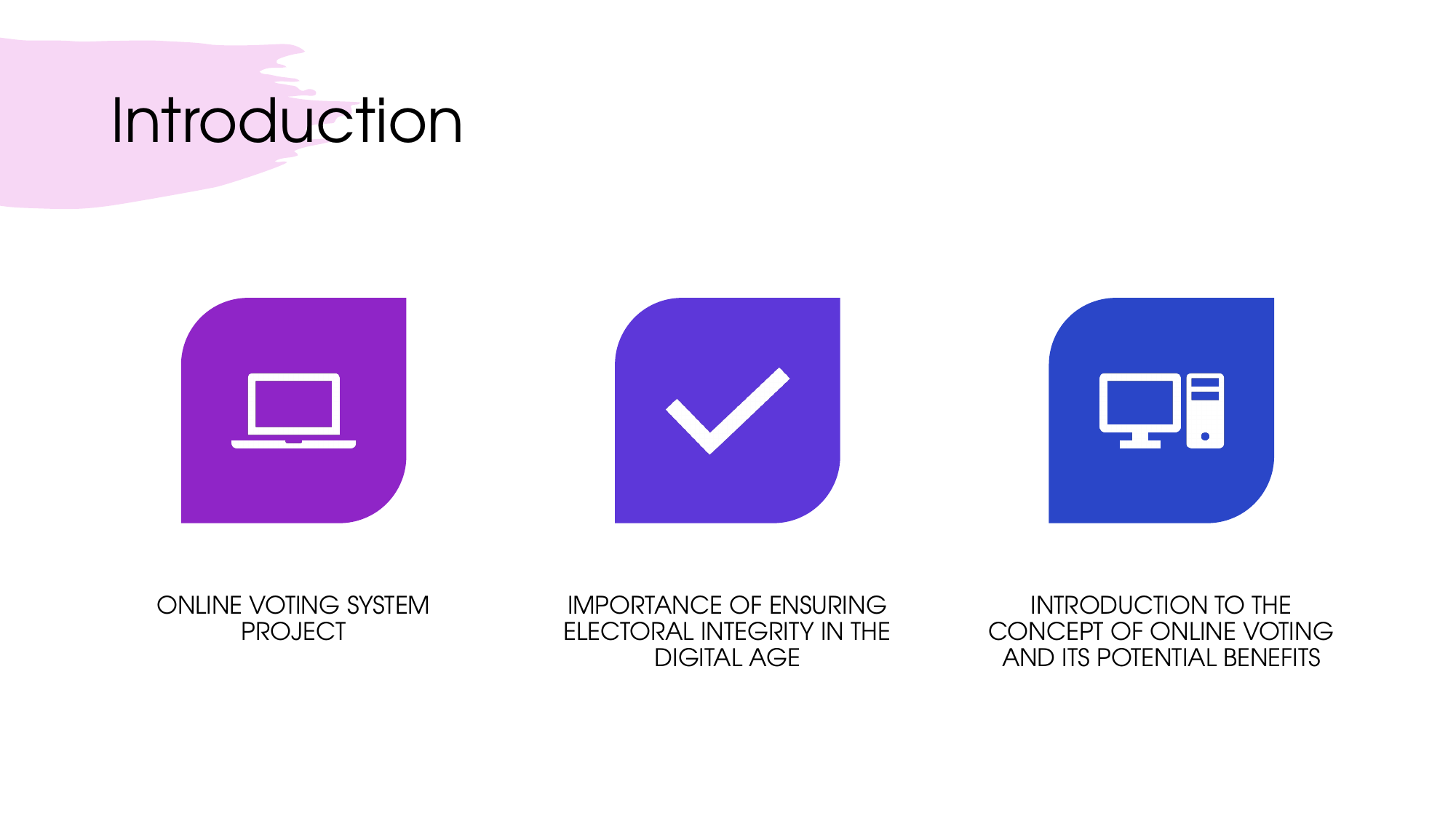

# Introduction
Online Voting System project
Importance of ensuring electoral integrity in the digital age
Introduction to the concept of online voting and its potential benefits